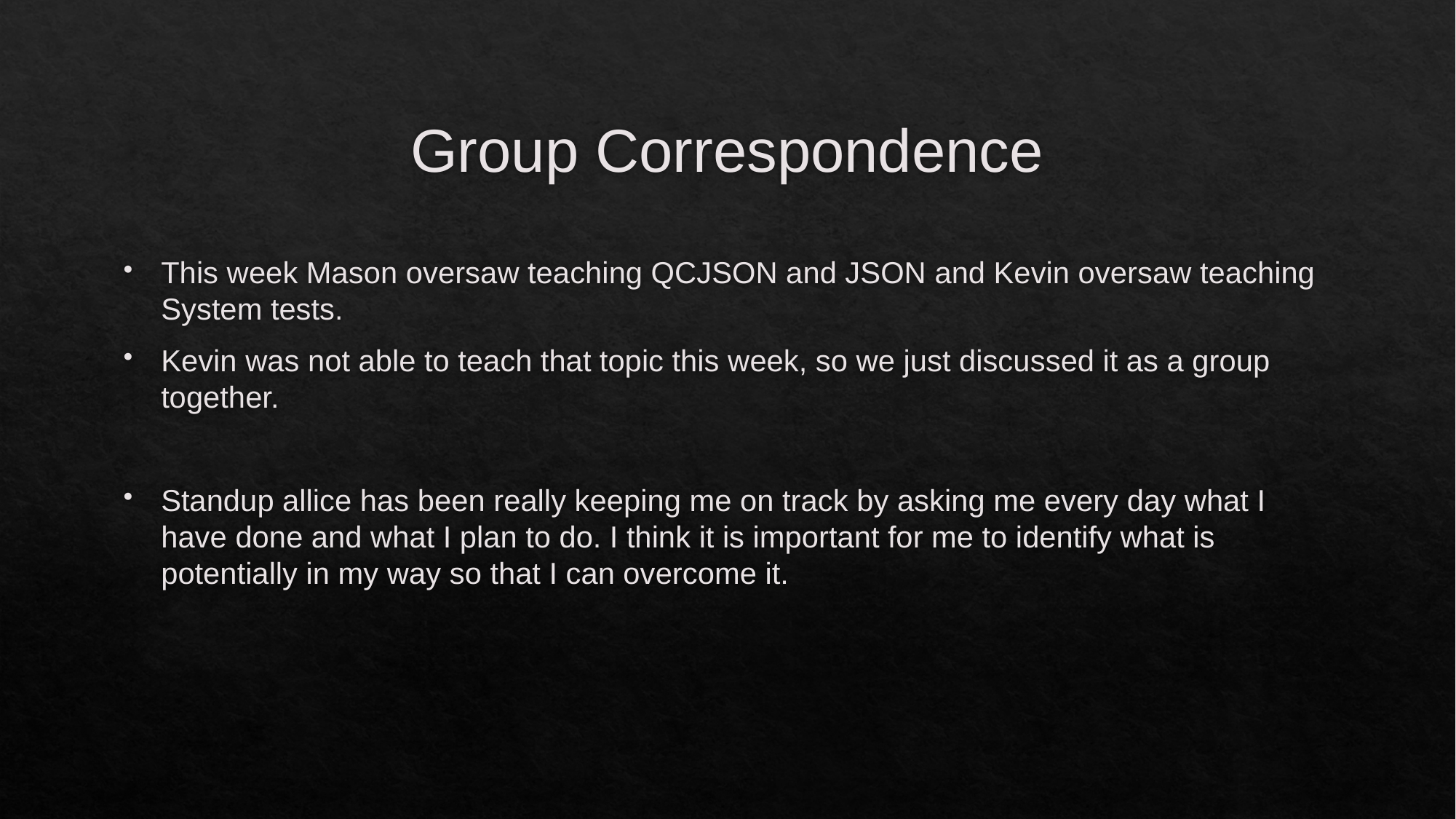

# Group Correspondence
This week Mason oversaw teaching QCJSON and JSON and Kevin oversaw teaching System tests.
Kevin was not able to teach that topic this week, so we just discussed it as a group together.

Standup allice has been really keeping me on track by asking me every day what I have done and what I plan to do. I think it is important for me to identify what is potentially in my way so that I can overcome it.